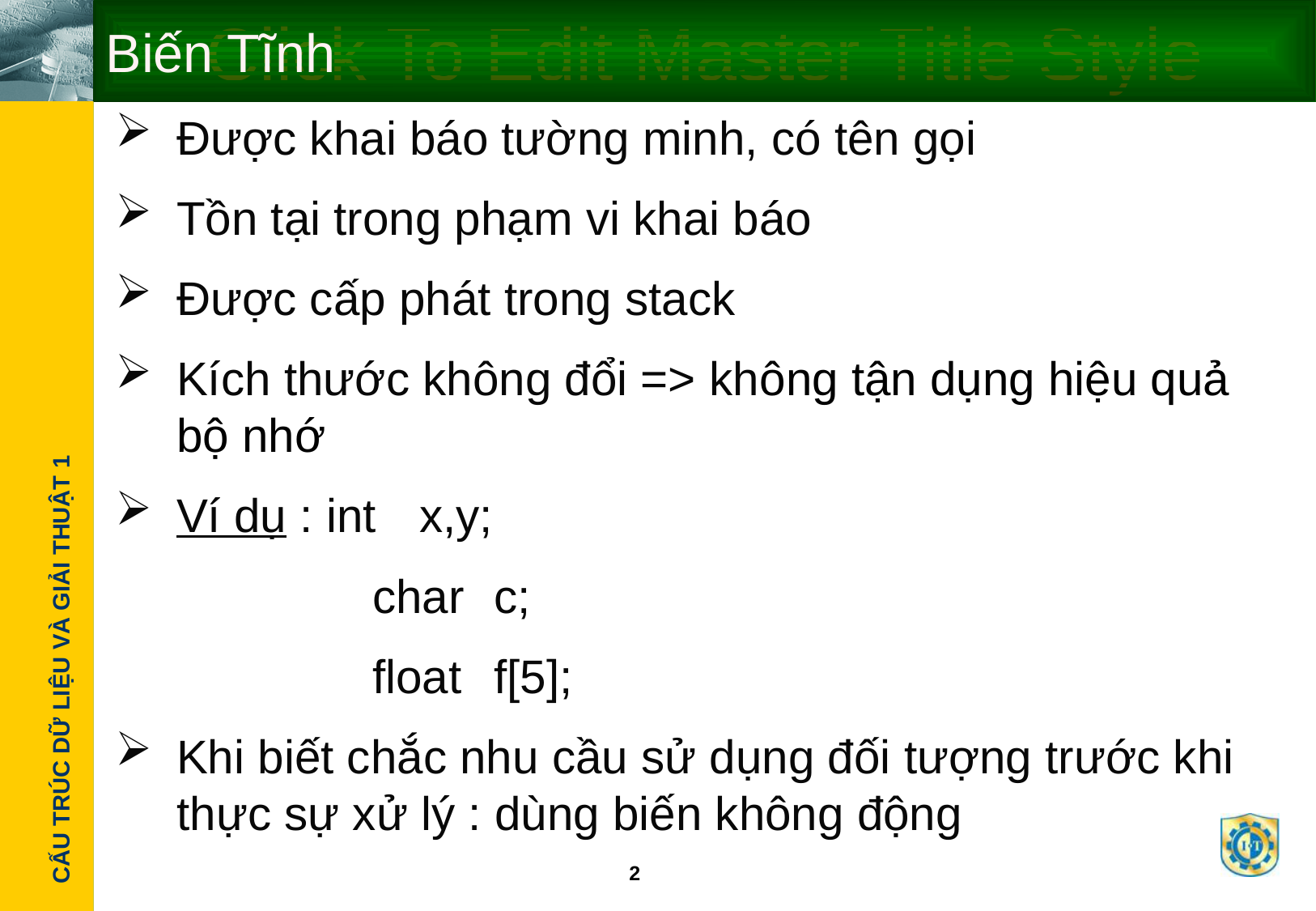

# Biến Tĩnh
Được khai báo tường minh, có tên gọi
Tồn tại trong phạm vi khai báo
Được cấp phát trong stack
Kích thước không đổi => không tận dụng hiệu quả bộ nhớ
Ví dụ : int	x,y;
	char	c;
	float	f[5];
Khi biết chắc nhu cầu sử dụng đối tượng trước khi thực sự xử lý : dùng biến không động